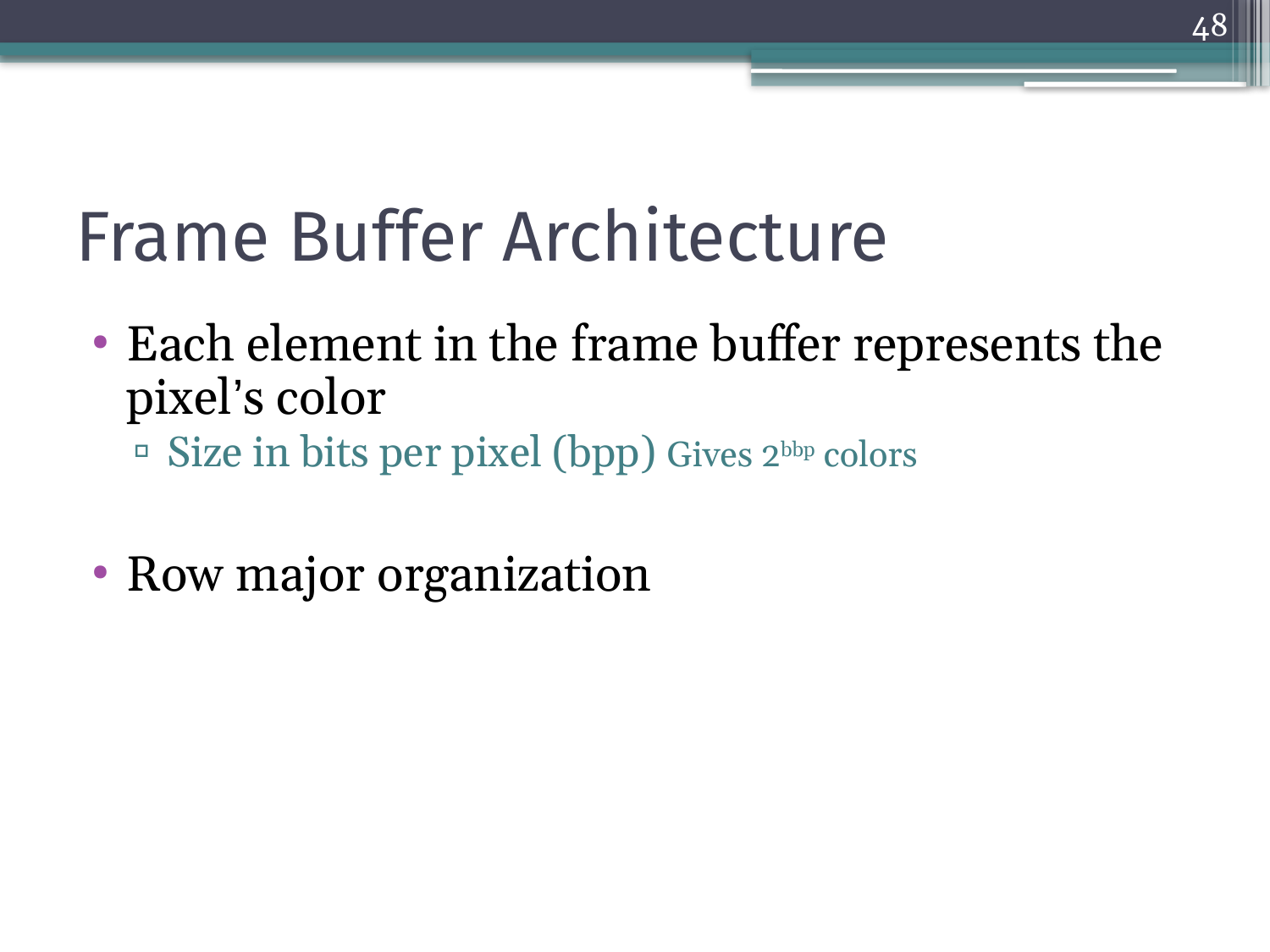

48
# Frame Buffer Architecture
Each element in the frame buffer represents the pixel’s color
Size in bits per pixel (bpp) Gives 2bbp colors

Row major organization